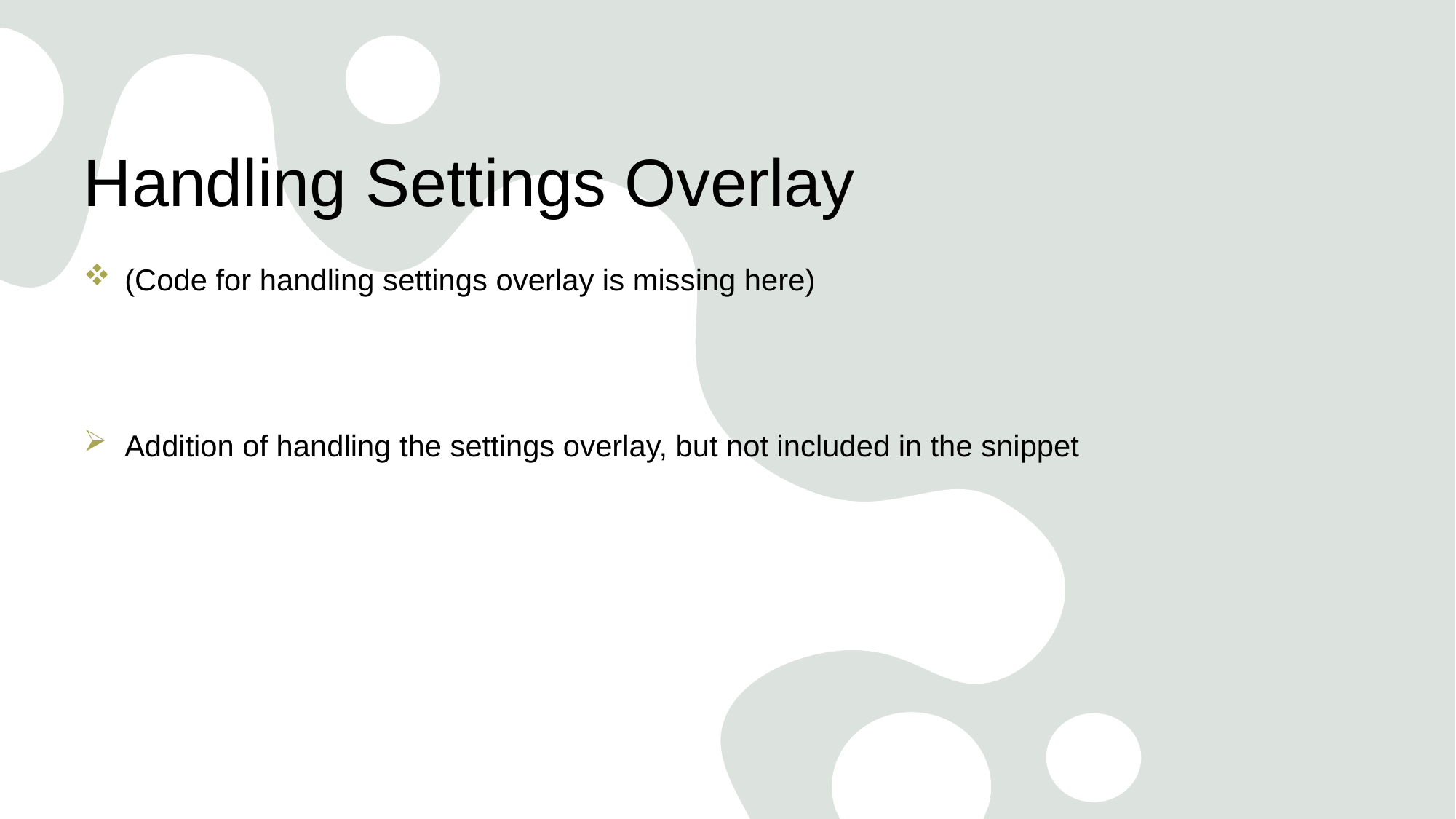

# Handling Settings Overlay
(Code for handling settings overlay is missing here)

Addition of handling the settings overlay, but not included in the snippet